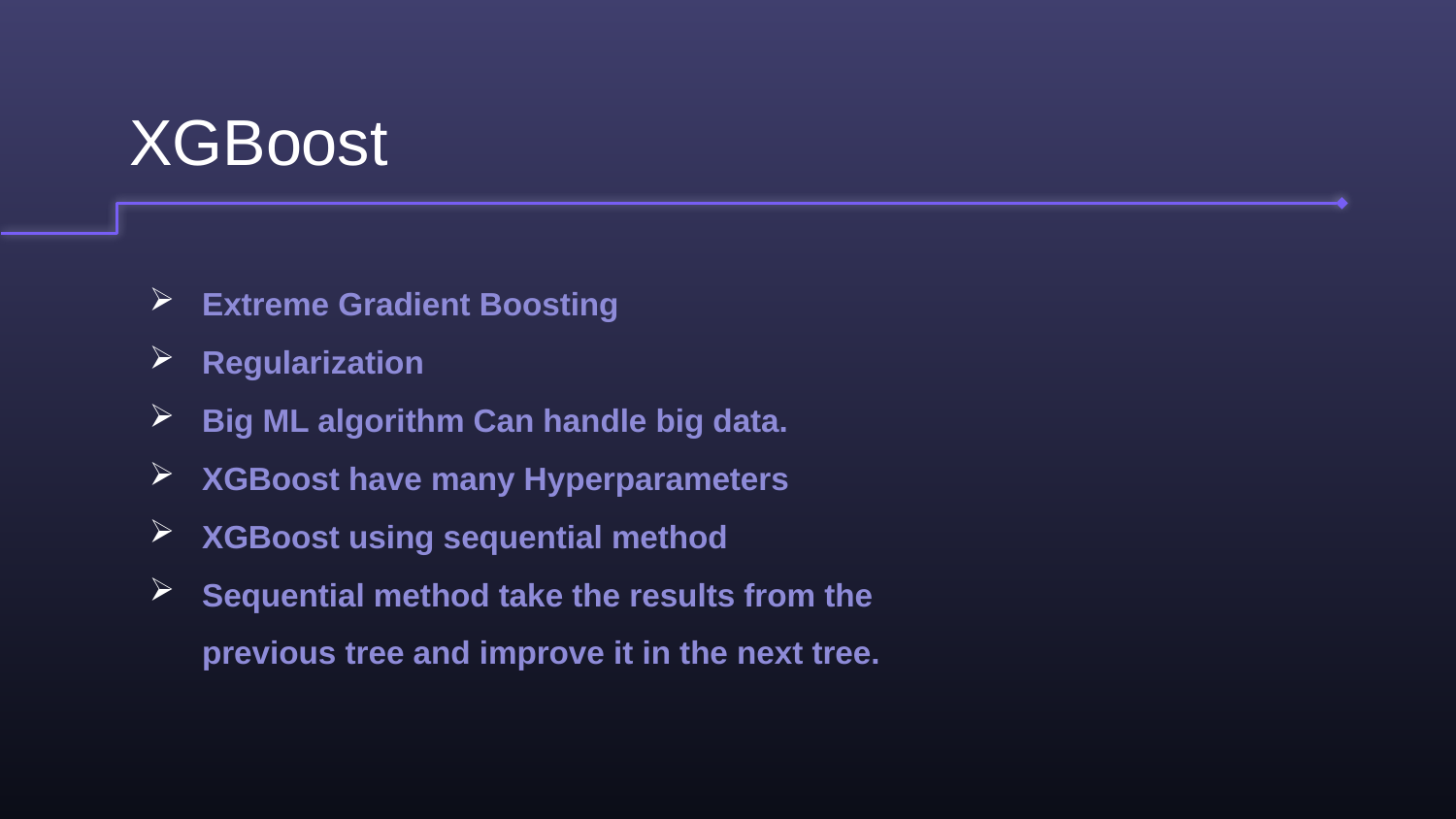

# XGBoost

Extreme Gradient Boosting
Regularization
Big ML algorithm Can handle big data.
XGBoost have many Hyperparameters
XGBoost using sequential method
Sequential method take the results from the previous tree and improve it in the next tree.